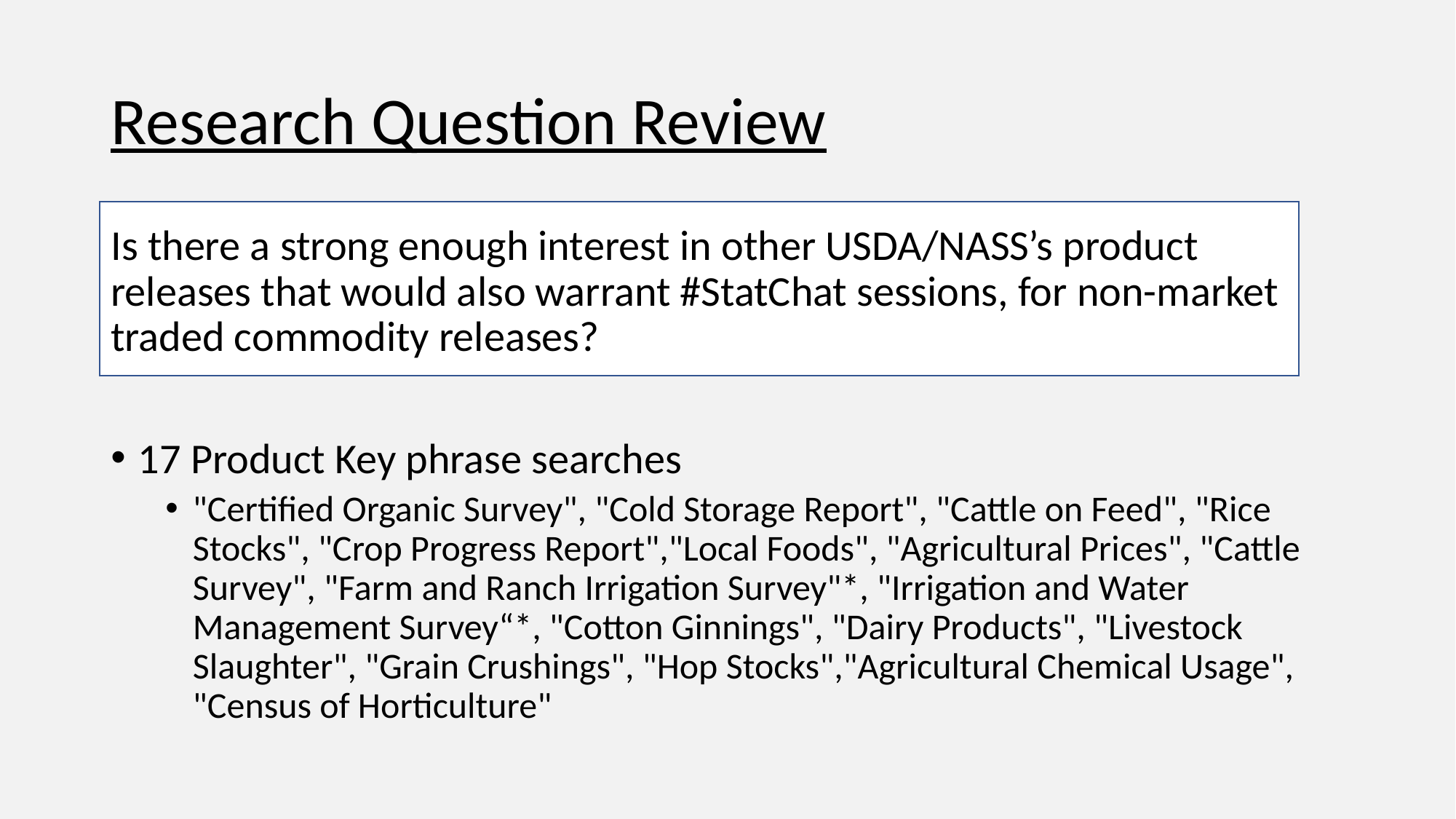

# Research Question Review

Is there a strong enough interest in other USDA/NASS’s product releases that would also warrant #StatChat sessions, for non-market traded commodity releases?

17 Product Key phrase searches
"Certified Organic Survey", "Cold Storage Report", "Cattle on Feed", "Rice Stocks", "Crop Progress Report","Local Foods", "Agricultural Prices", "Cattle Survey", "Farm and Ranch Irrigation Survey"*, "Irrigation and Water Management Survey“*, "Cotton Ginnings", "Dairy Products", "Livestock Slaughter", "Grain Crushings", "Hop Stocks","Agricultural Chemical Usage", "Census of Horticulture"